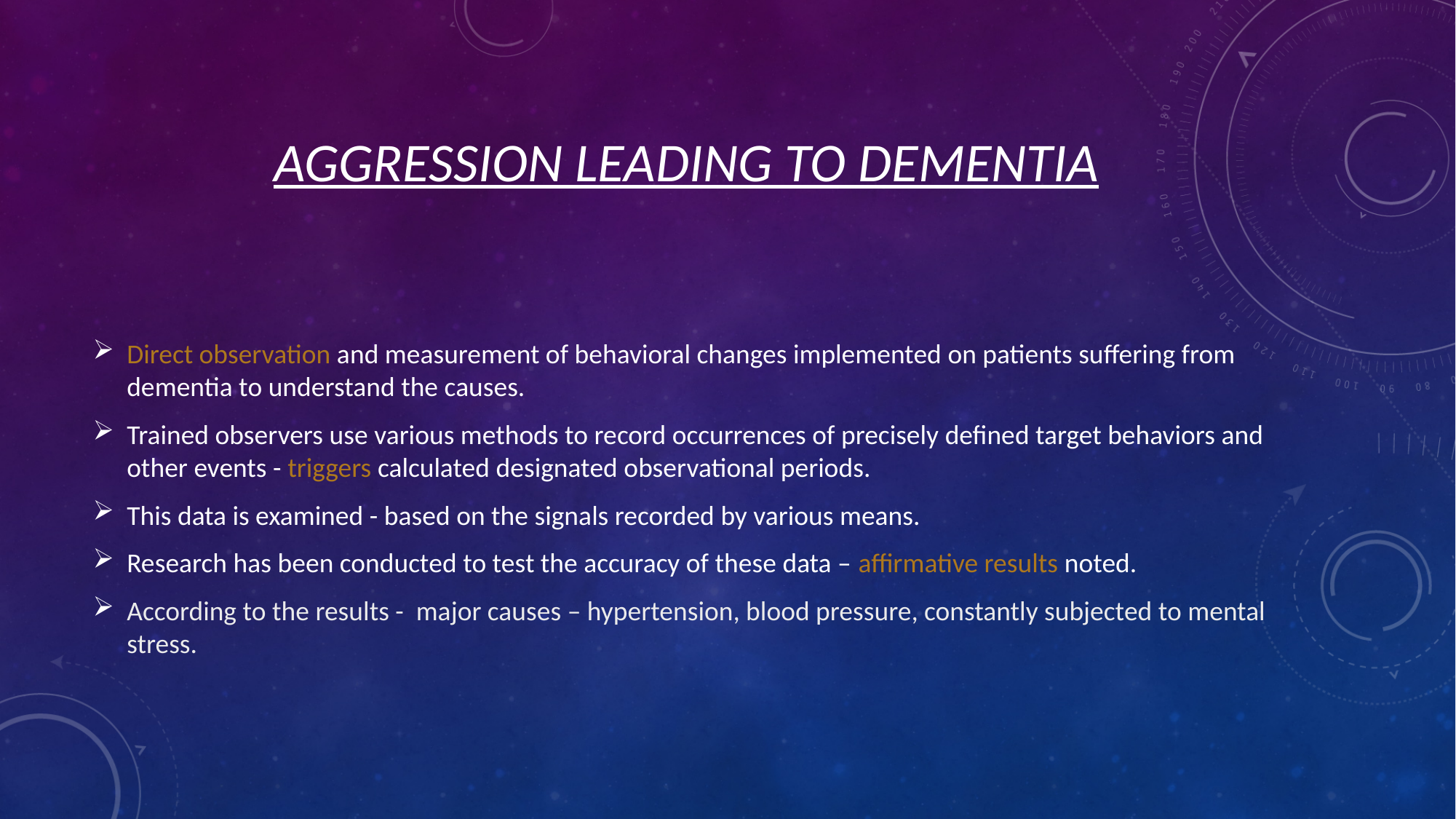

# Aggression leading to dementia

Direct observation and measurement of behavioral changes implemented on patients suffering from dementia to understand the causes.
Trained observers use various methods to record occurrences of precisely defined target behaviors and other events - triggers calculated designated observational periods.
This data is examined - based on the signals recorded by various means.
Research has been conducted to test the accuracy of these data – affirmative results noted.
According to the results -  major causes – hypertension, blood pressure, constantly subjected to mental stress.